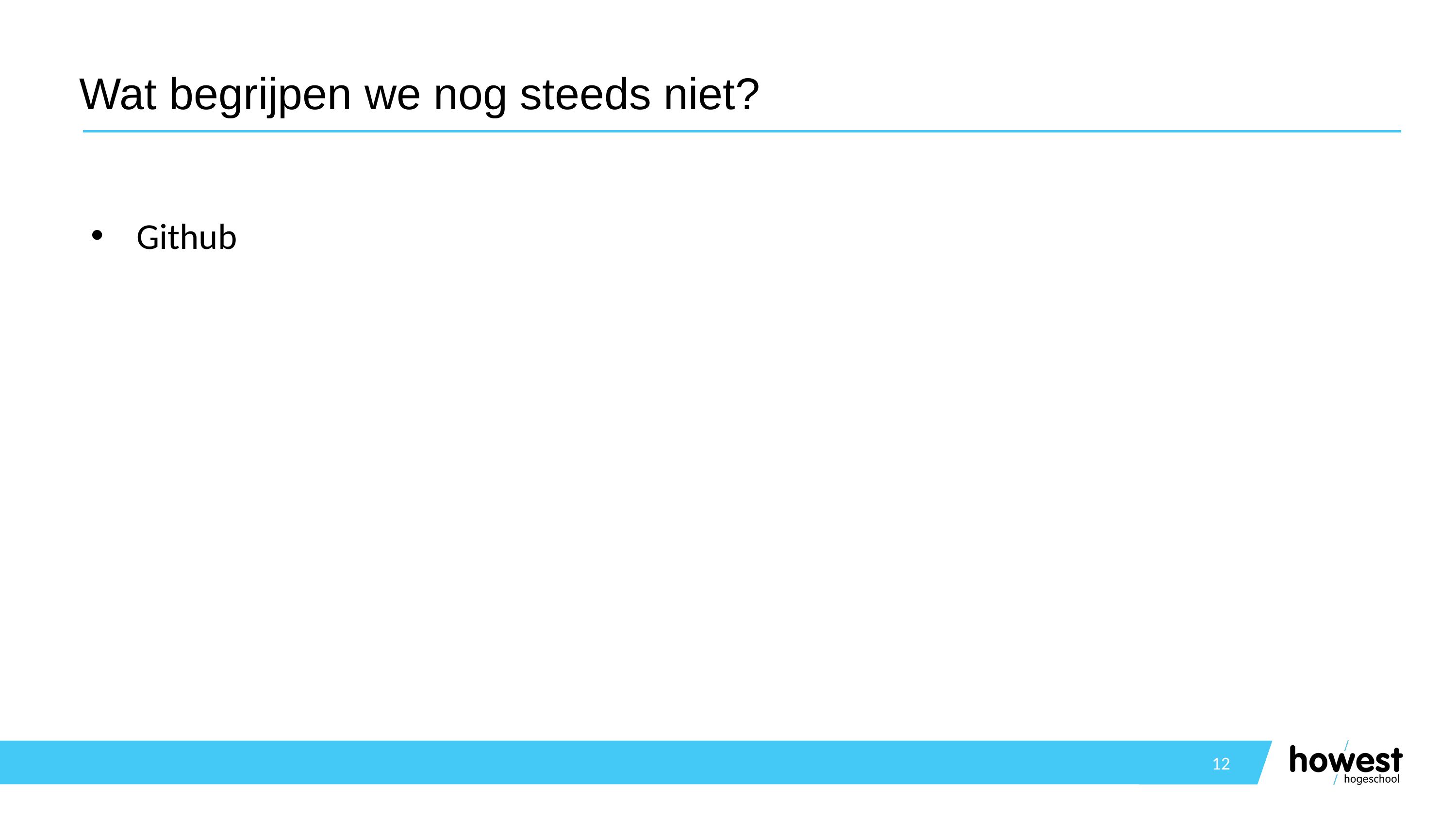

# Wat begrijpen we nog steeds niet?
Github

12